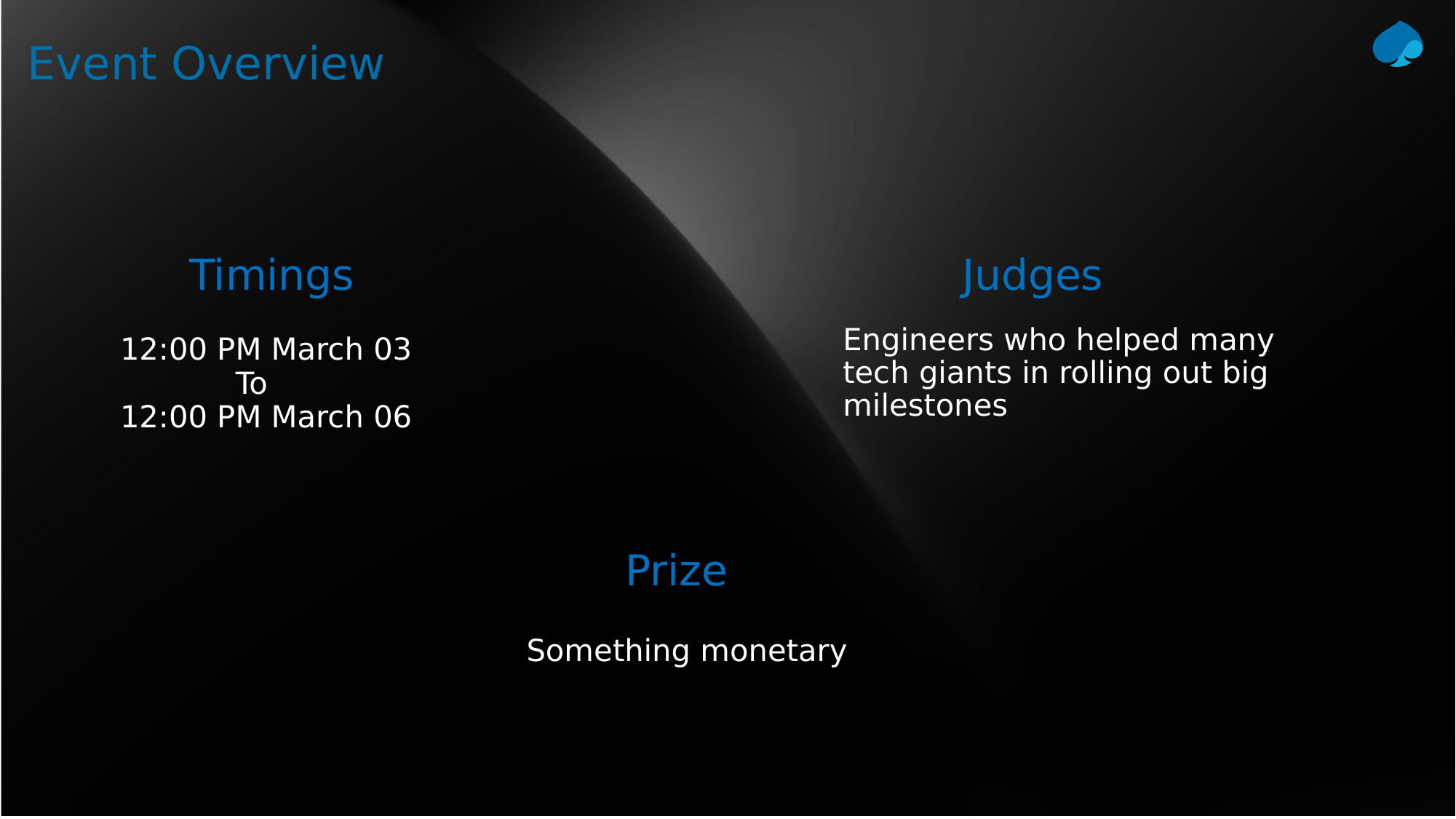

# Event Overview

Timings
Judges
Engineers who helped many tech giants in rolling out big milestones
12:00 PM March 03
            To
12:00 PM March 06
Prize
Something monetary